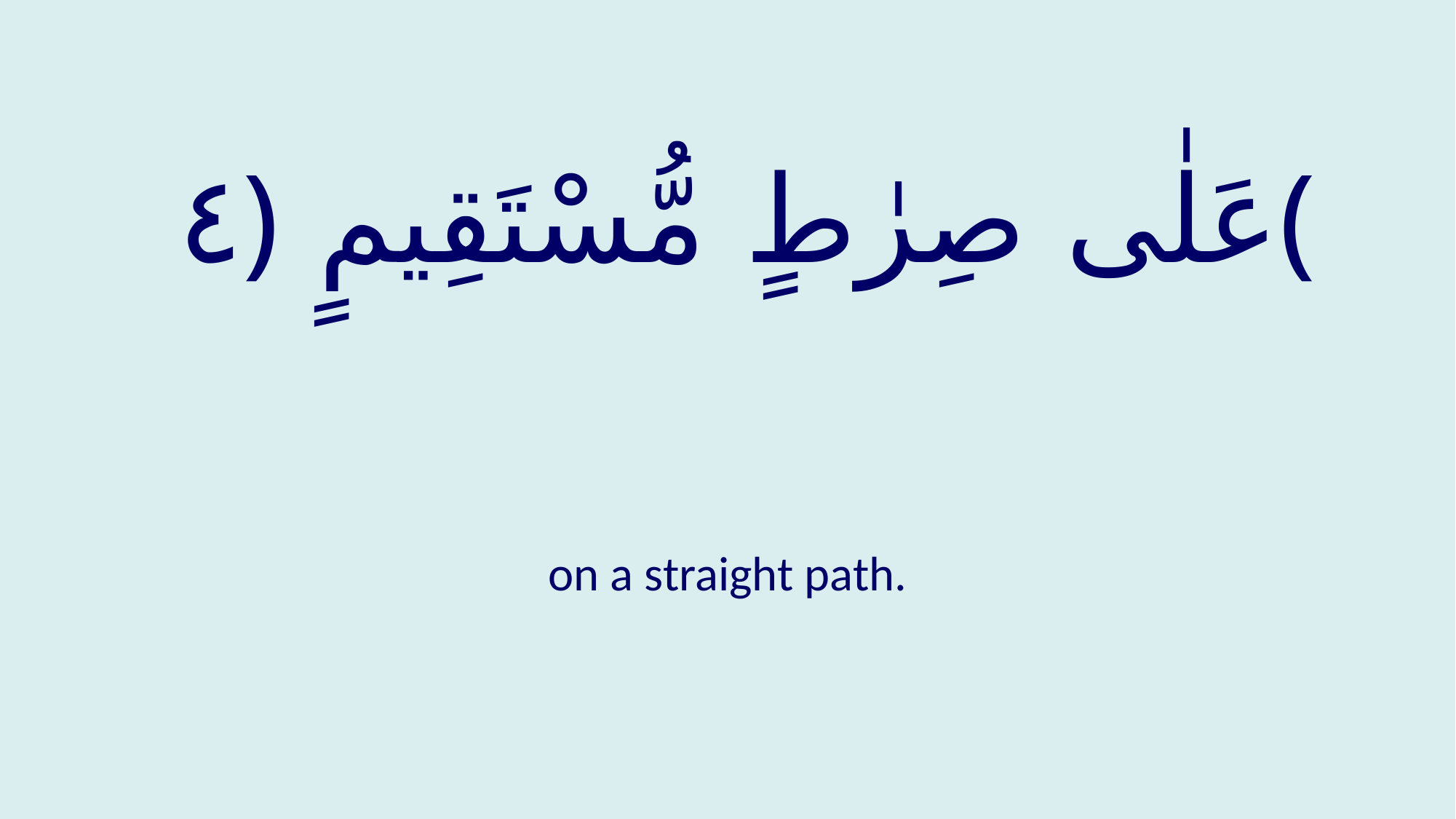

# عَلٰى صِرٰطٍ مُّسْتَقِيمٍ ﴿٤﴾
on a straight path.